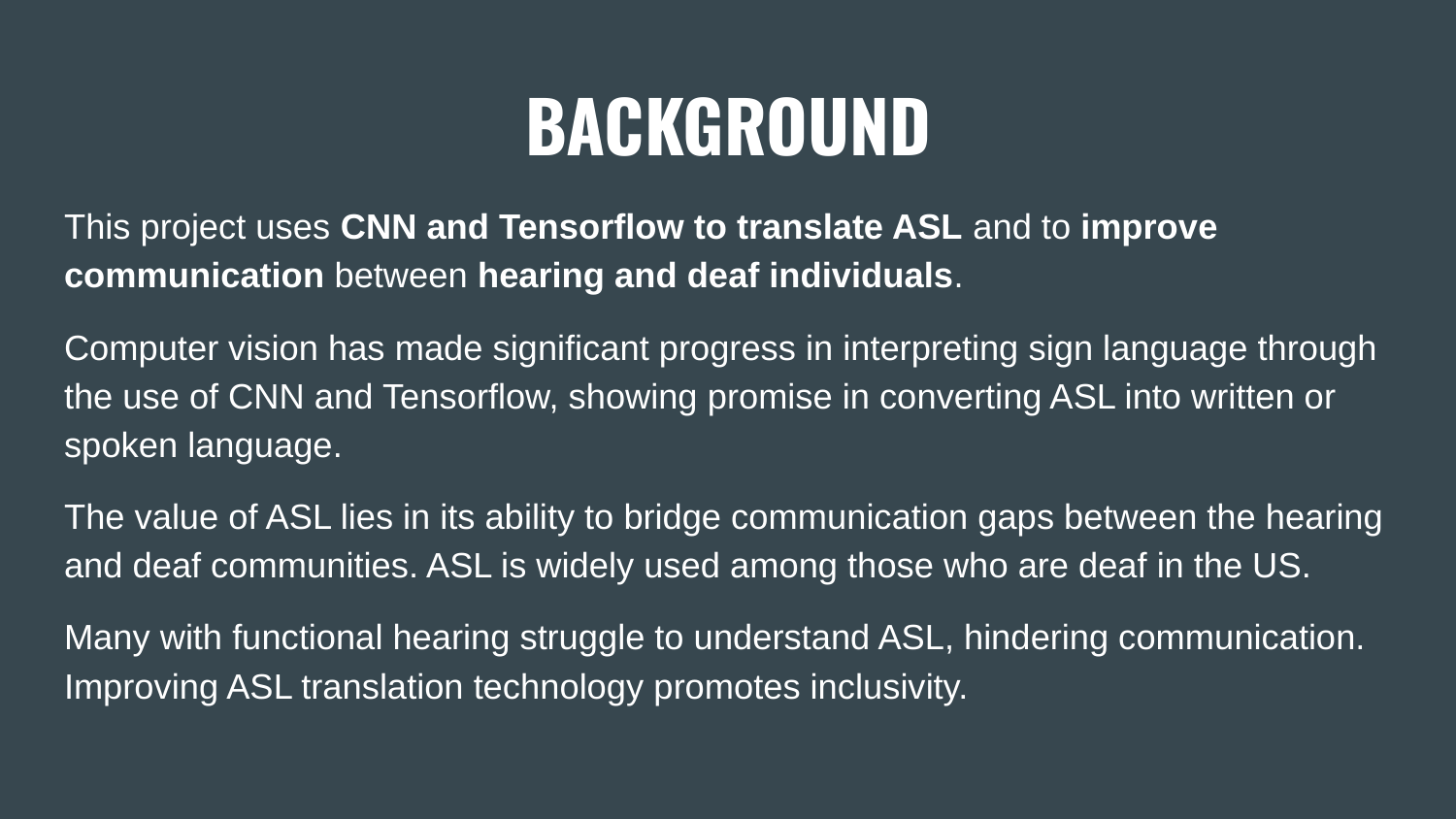

# BACKGROUND
This project uses CNN and Tensorflow to translate ASL and to improve communication between hearing and deaf individuals.
Computer vision has made significant progress in interpreting sign language through the use of CNN and Tensorflow, showing promise in converting ASL into written or spoken language.
The value of ASL lies in its ability to bridge communication gaps between the hearing and deaf communities. ASL is widely used among those who are deaf in the US.
Many with functional hearing struggle to understand ASL, hindering communication. Improving ASL translation technology promotes inclusivity.